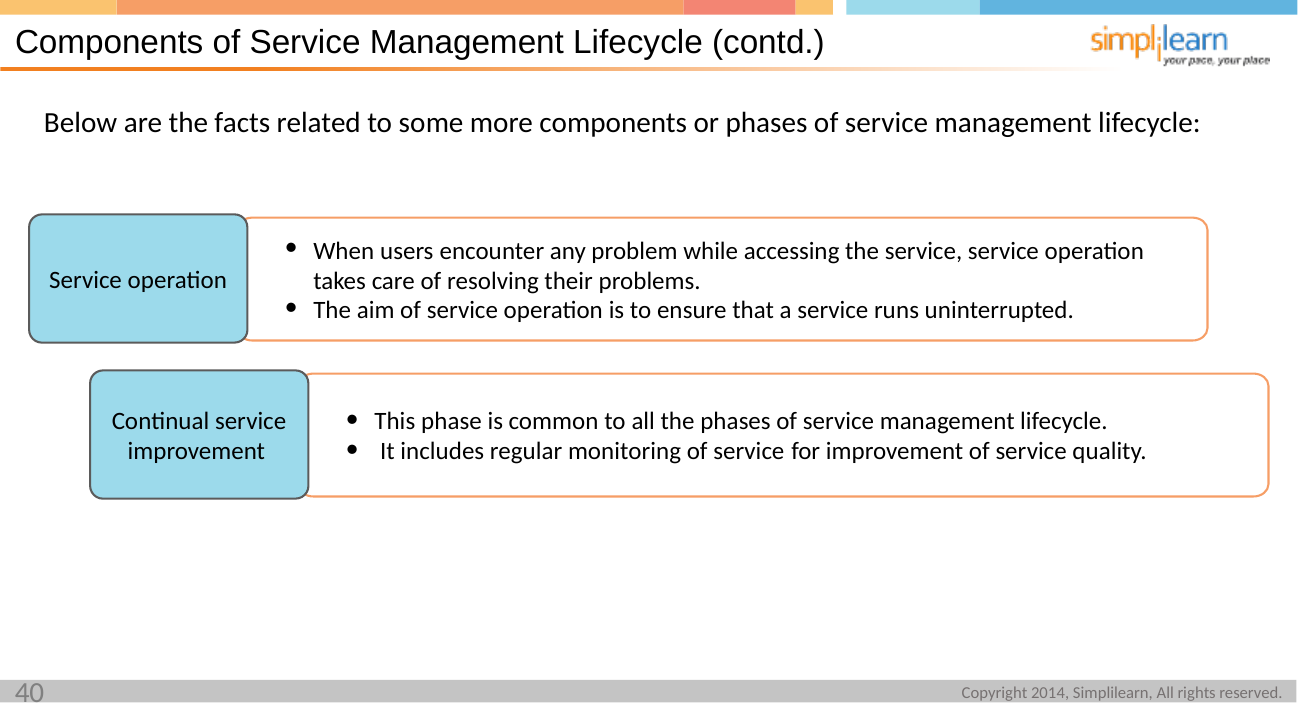

Components of Service Management Lifecycle (contd.)

Below are the facts related to some more components or phases of service management lifecycle:
Service operation

When users encounter any problem while accessing the service, service operation takes care of resolving their problems.
The aim of service operation is to ensure that a service runs uninterrupted.

Continual service improvement

This phase is common to all the phases of service management lifecycle.
 It includes regular monitoring of service for improvement of service quality.